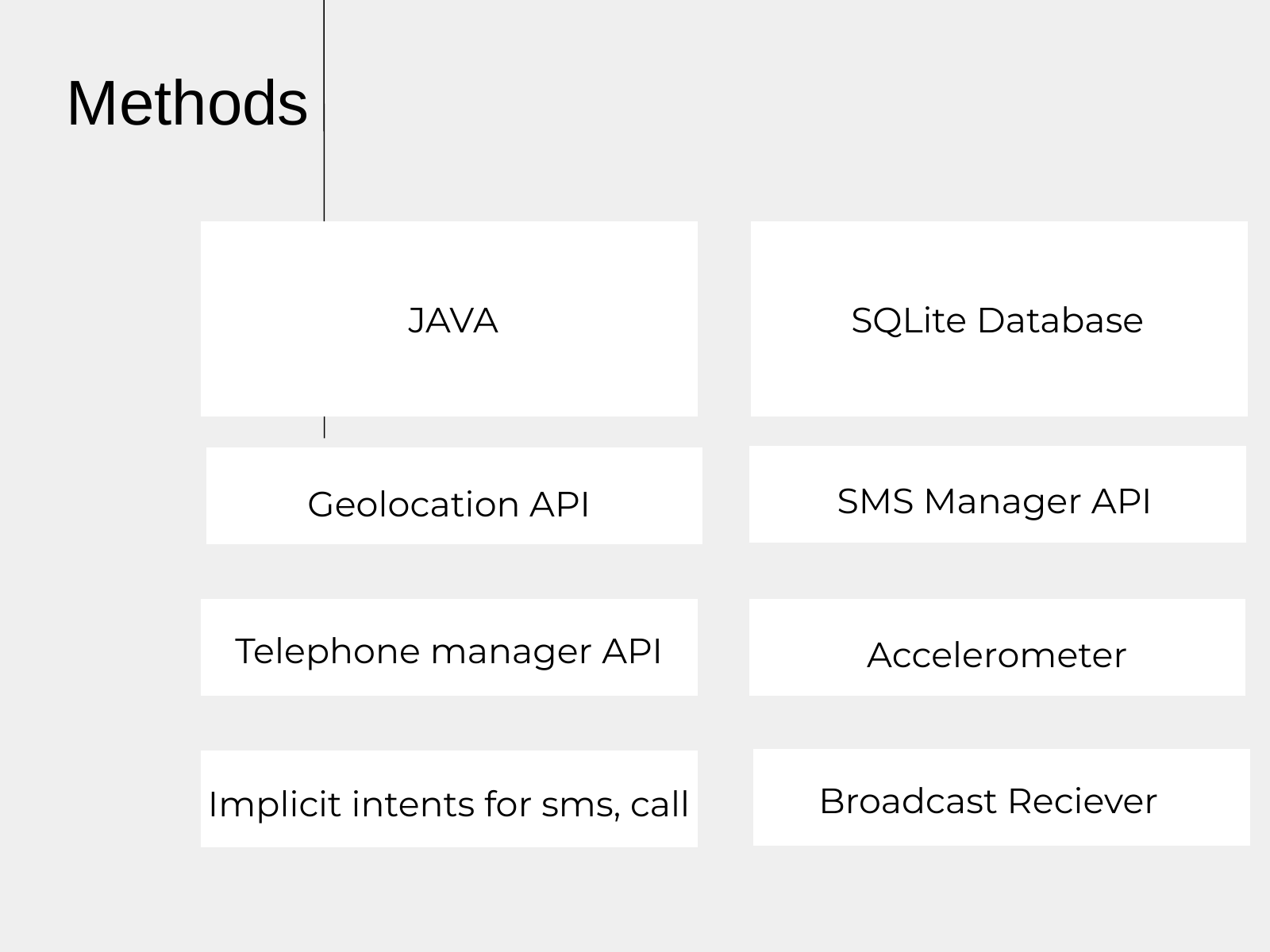

Methods

JAVA
SQLite Database

SMS Manager API
Geolocation API

Telephone manager API
Accelerometer
Broadcast Reciever
Implicit intents for sms, call